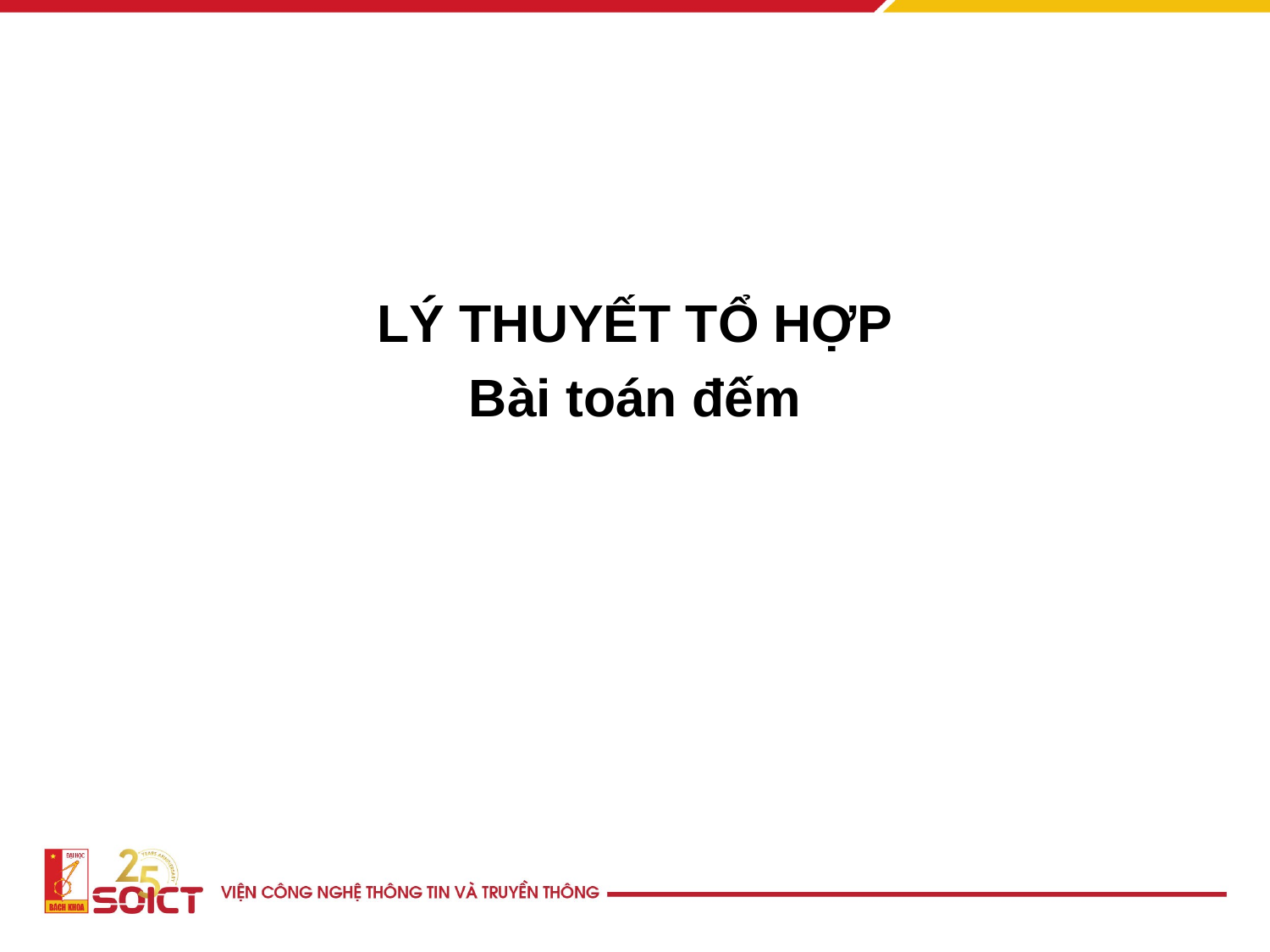

LÝ THUYẾT TỔ HỢP
Bài toán đếm